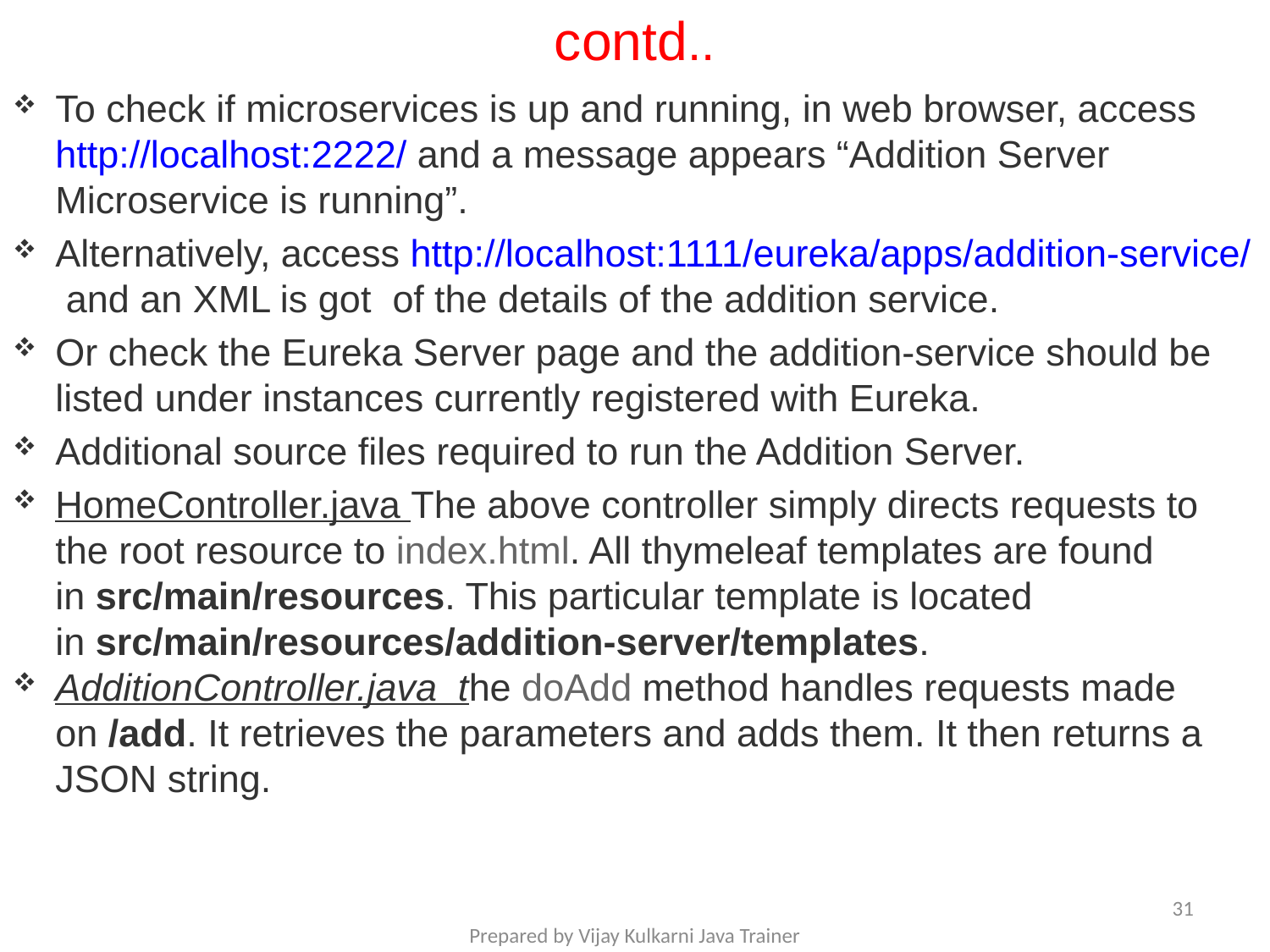

# contd..
To check if microservices is up and running, in web browser, access http://localhost:2222/ and a message appears “Addition Server Microservice is running”.
Alternatively, access http://localhost:1111/eureka/apps/addition-service/ and an XML is got  of the details of the addition service.
Or check the Eureka Server page and the addition-service should be listed under instances currently registered with Eureka.
Additional source files required to run the Addition Server.
HomeController.java The above controller simply directs requests to the root resource to index.html. All thymeleaf templates are found in src/main/resources. This particular template is located in src/main/resources/addition-server/templates.
AdditionController.java  the doAdd method handles requests made on /add. It retrieves the parameters and adds them. It then returns a JSON string.

31
Prepared by Vijay Kulkarni Java Trainer